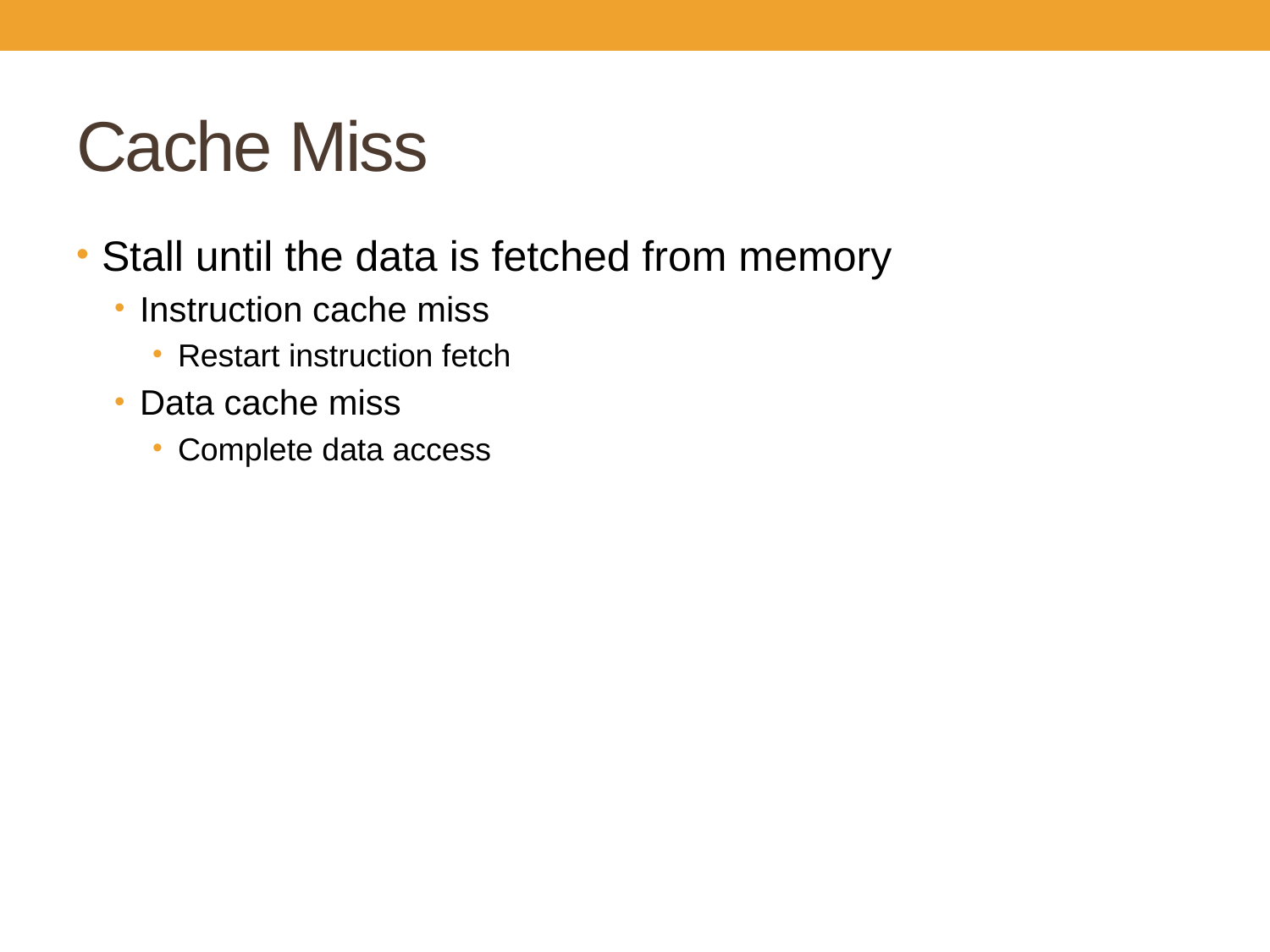

# Cache Miss
Stall until the data is fetched from memory
Instruction cache miss
Restart instruction fetch
Data cache miss
Complete data access